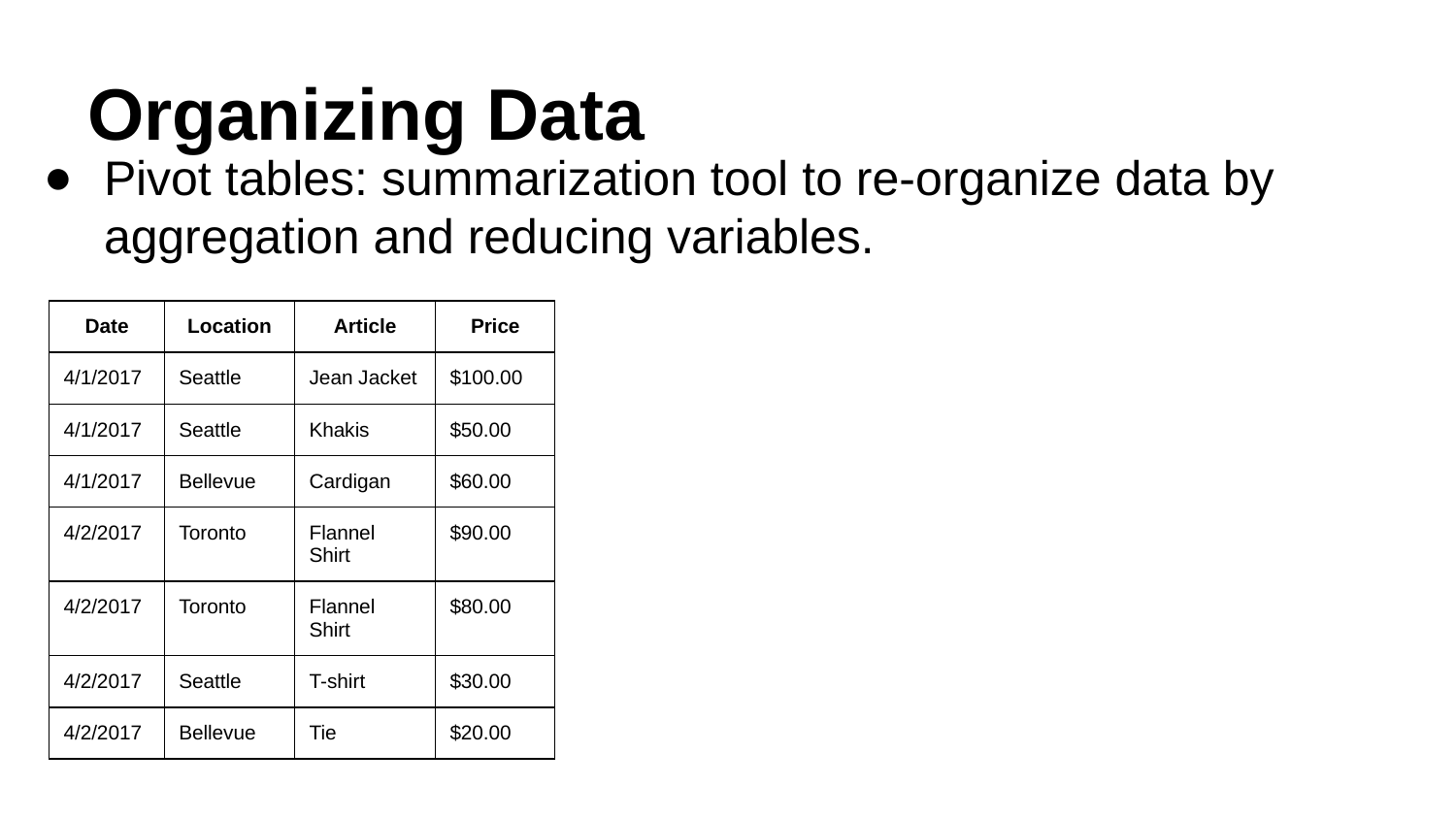

# Organizing Data
Pivot tables: summarization tool to re-organize data by aggregation and reducing variables.

| Date | Location | Article | Price |
| --- | --- | --- | --- |
| 4/1/2017 | Seattle | Jean Jacket | $100.00 |
| 4/1/2017 | Seattle | Khakis | $50.00 |
| 4/1/2017 | Bellevue | Cardigan | $60.00 |
| 4/2/2017 | Toronto | Flannel Shirt | $90.00 |
| 4/2/2017 | Toronto | Flannel Shirt | $80.00 |
| 4/2/2017 | Seattle | T-shirt | $30.00 |
| 4/2/2017 | Bellevue | Tie | $20.00 |